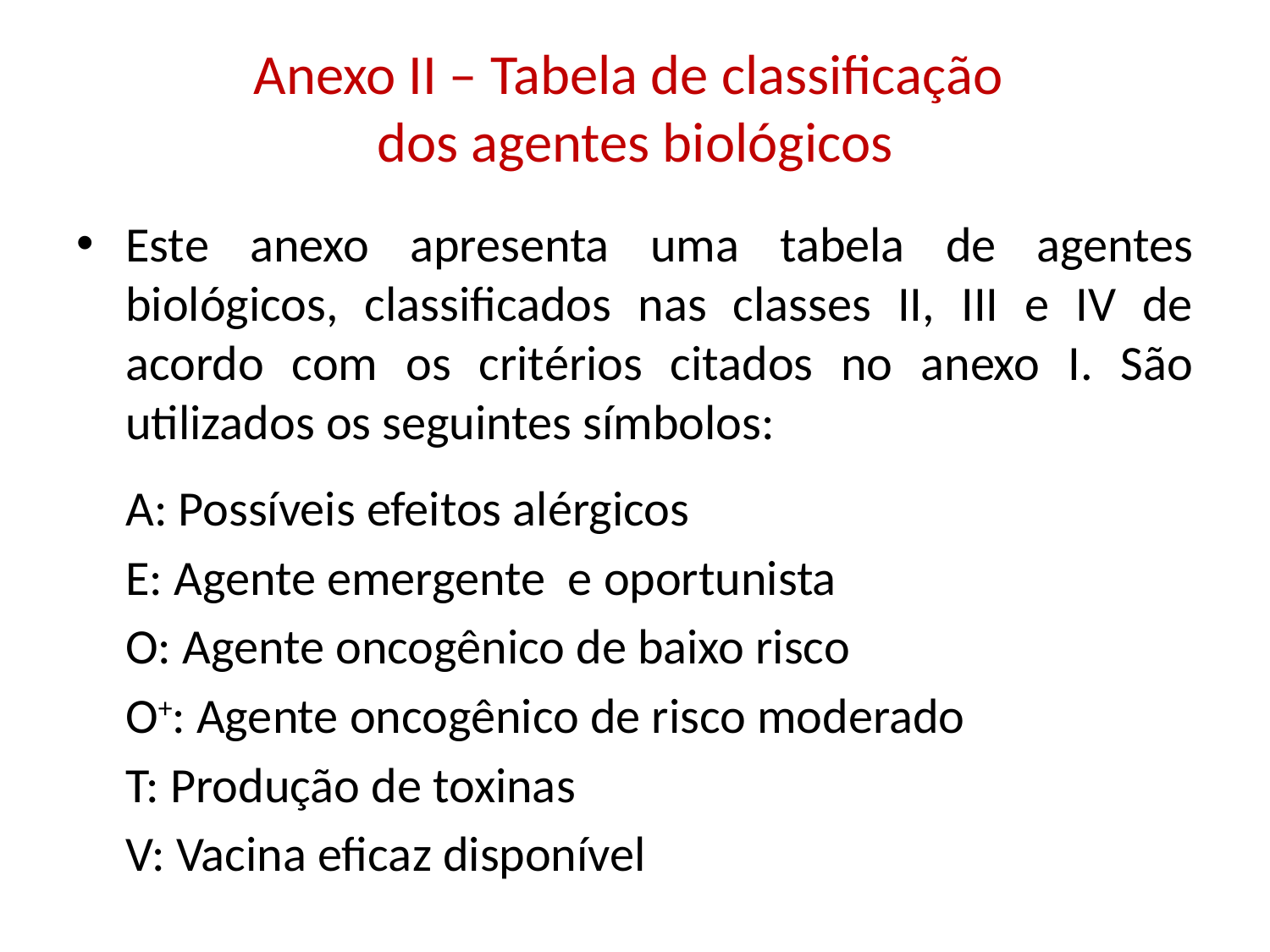

# Anexo II – Tabela de classificação dos agentes biológicos
Este anexo apresenta uma tabela de agentes biológicos, classificados nas classes II, III e IV de acordo com os critérios citados no anexo I. São utilizados os seguintes símbolos:

A: Possíveis efeitos alérgicos
E: Agente emergente  e oportunista
O: Agente oncogênico de baixo risco
O+: Agente oncogênico de risco moderado
T: Produção de toxinas
V: Vacina eficaz disponível